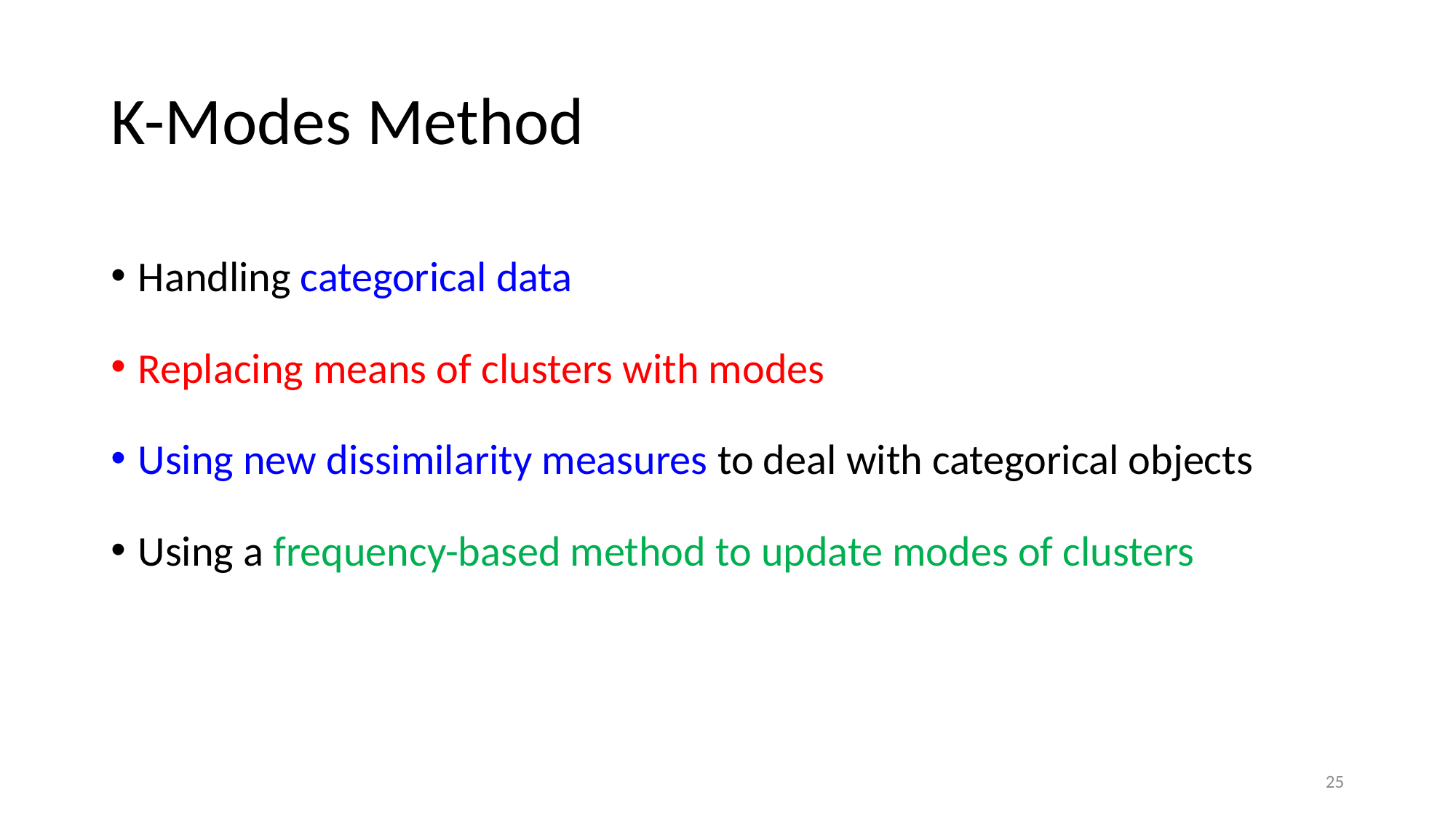

# K-Modes Method
Handling categorical data
Replacing means of clusters with modes
Using new dissimilarity measures to deal with categorical objects
Using a frequency-based method to update modes of clusters

25